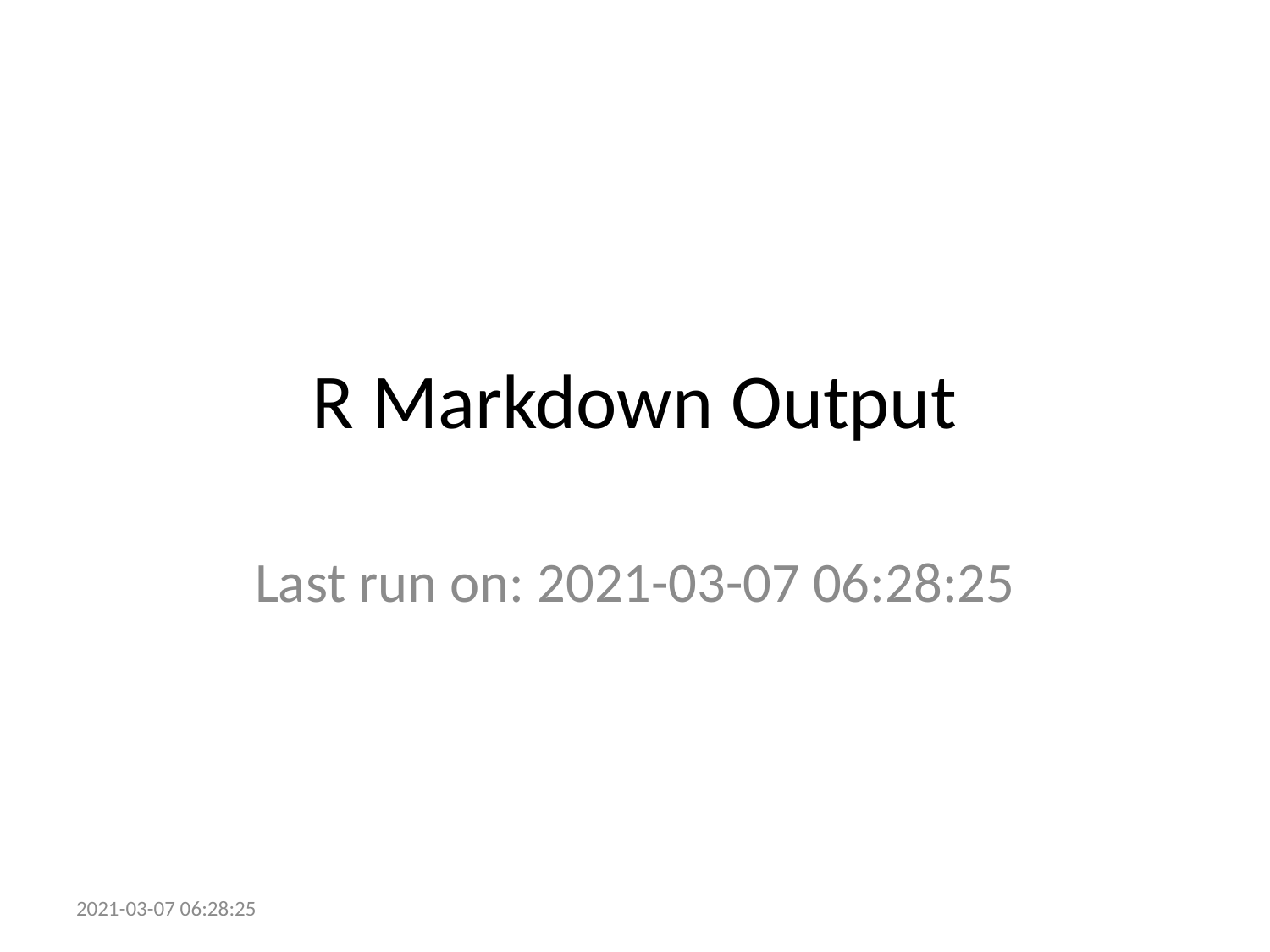

# R Markdown Output
Last run on: 2021-03-07 06:28:25
2021-03-07 06:28:25